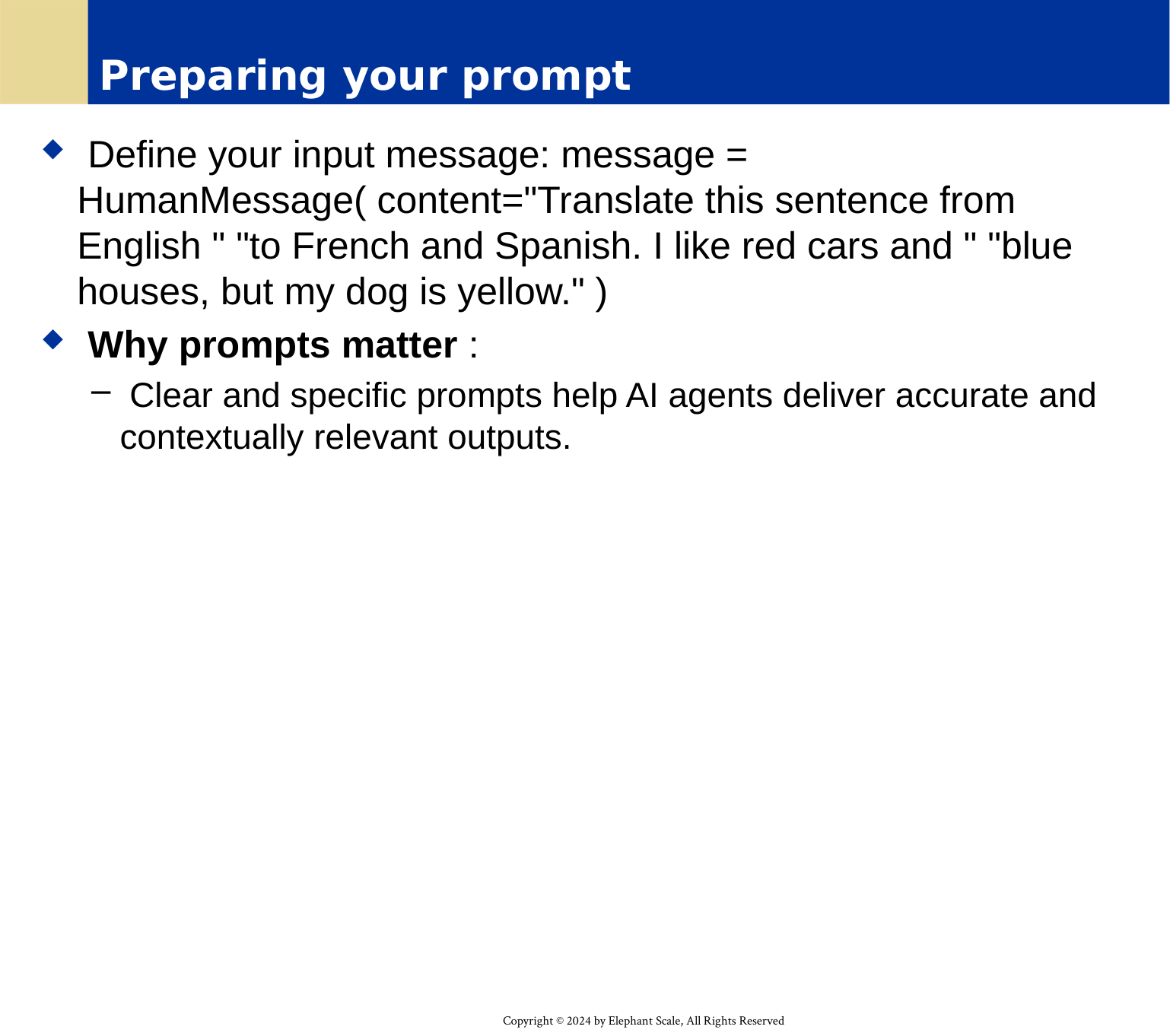

# Preparing your prompt
 Define your input message: message = HumanMessage( content="Translate this sentence from English " "to French and Spanish. I like red cars and " "blue houses, but my dog is yellow." )
 Why prompts matter :
 Clear and specific prompts help AI agents deliver accurate and contextually relevant outputs.
Copyright © 2024 by Elephant Scale, All Rights Reserved